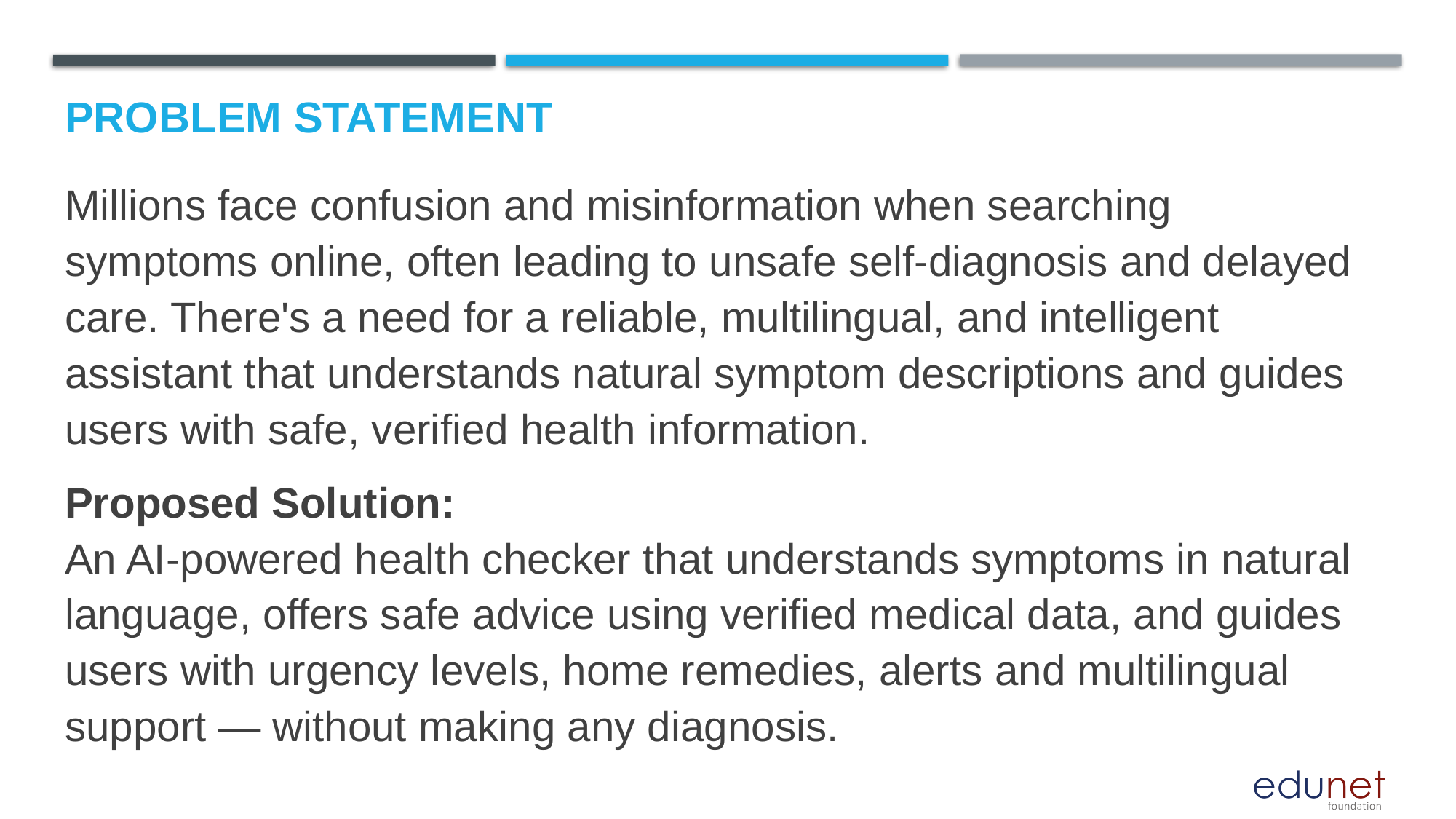

Millions face confusion and misinformation when searching symptoms online, often leading to unsafe self-diagnosis and delayed care. There's a need for a reliable, multilingual, and intelligent assistant that understands natural symptom descriptions and guides users with safe, verified health information.
Proposed Solution:
An AI-powered health checker that understands symptoms in natural language, offers safe advice using verified medical data, and guides users with urgency levels, home remedies, alerts and multilingual support — without making any diagnosis.
# Problem Statement